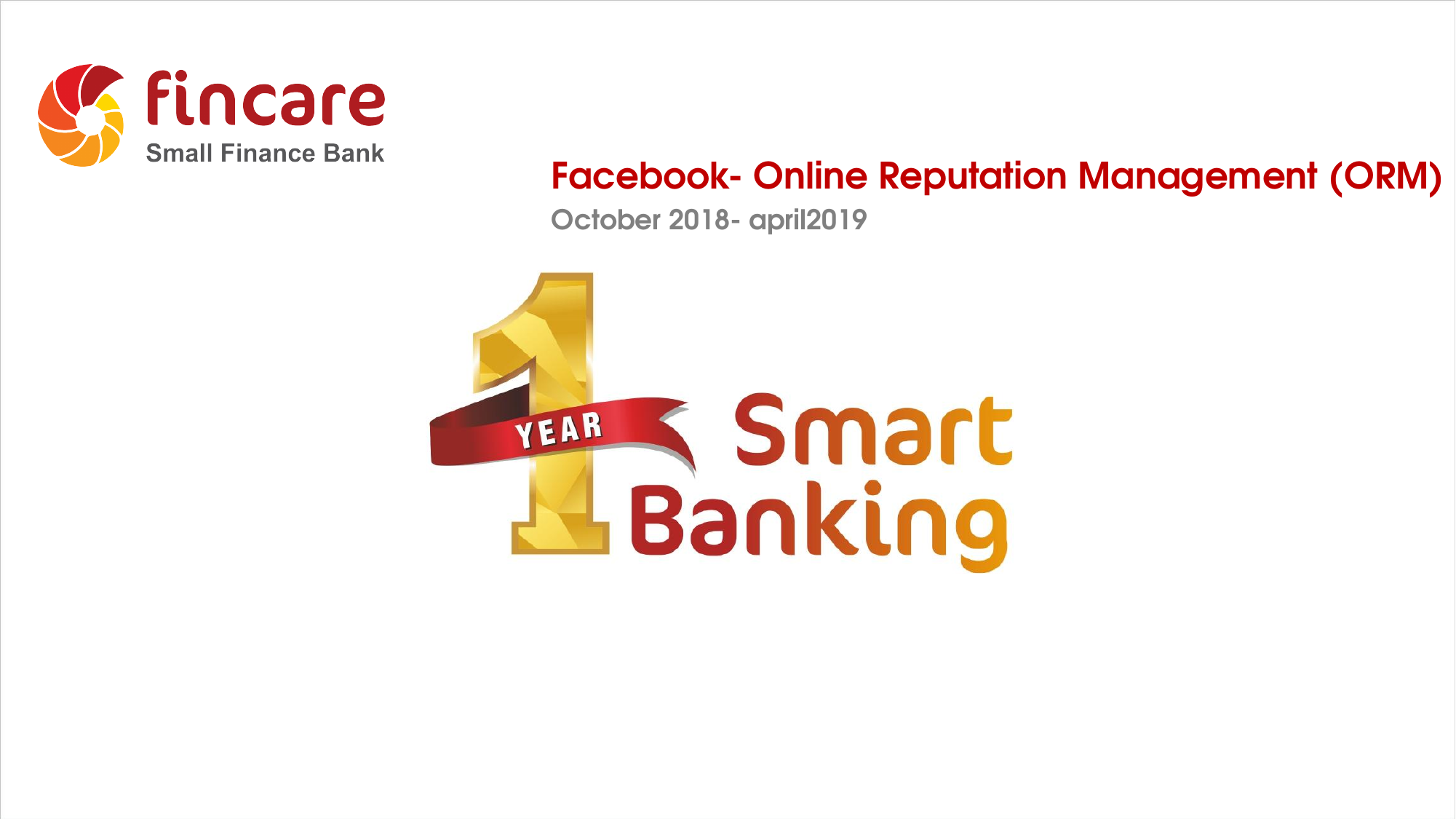

Facebook- Online Reputation Management (ORM)
October 2018- april2019